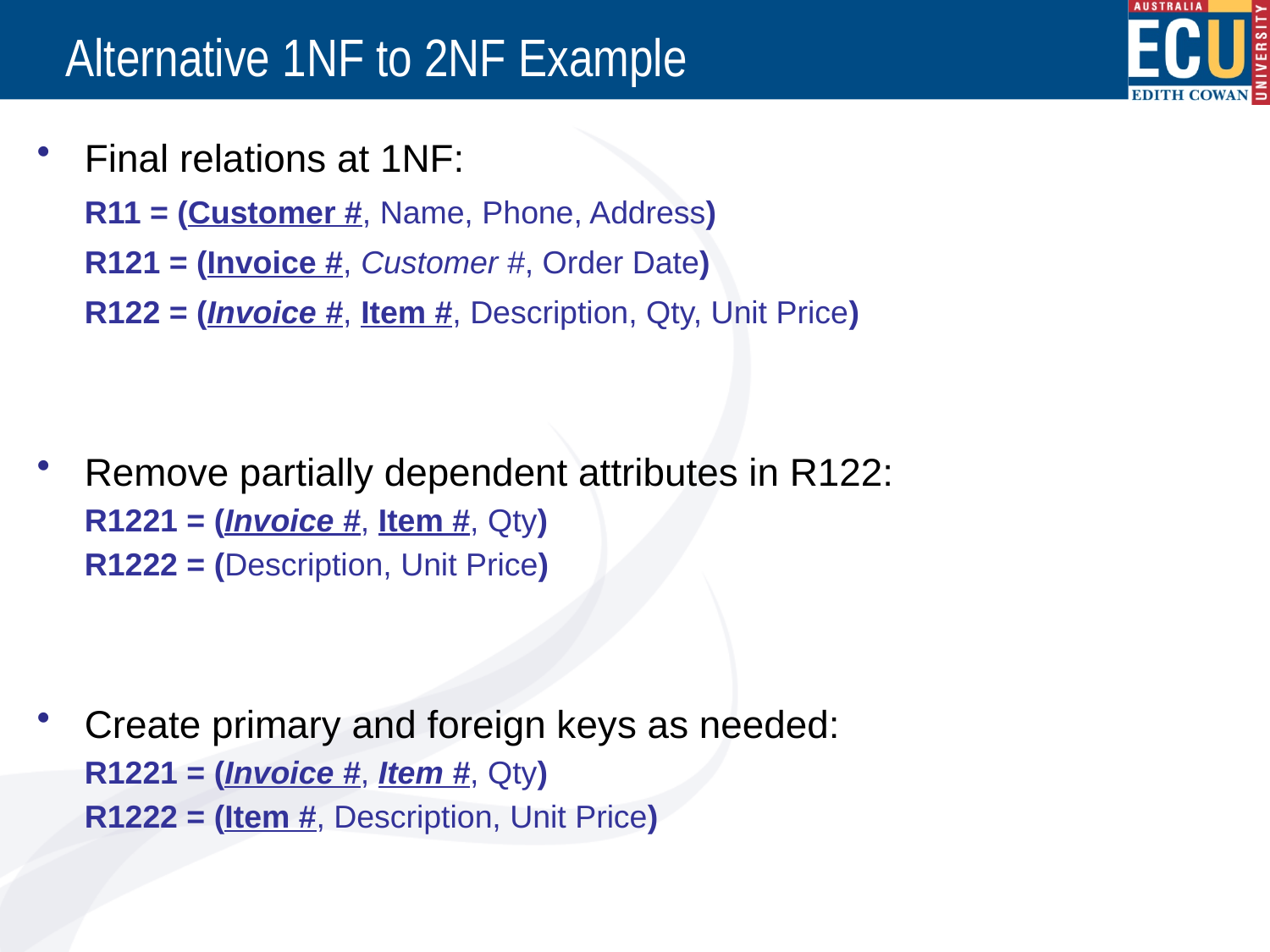

# Alternative 1NF to 2NF Example
Final relations at 1NF:
	R11 = (Customer #, Name, Phone, Address)
	R121 = (Invoice #, Customer #, Order Date)
	R122 = (Invoice #, Item #, Description, Qty, Unit Price)

Remove partially dependent attributes in R122:
	R1221 = (Invoice #, Item #, Qty)
	R1222 = (Description, Unit Price)

Create primary and foreign keys as needed:
	R1221 = (Invoice #, Item #, Qty)
	R1222 = (Item #, Description, Unit Price)